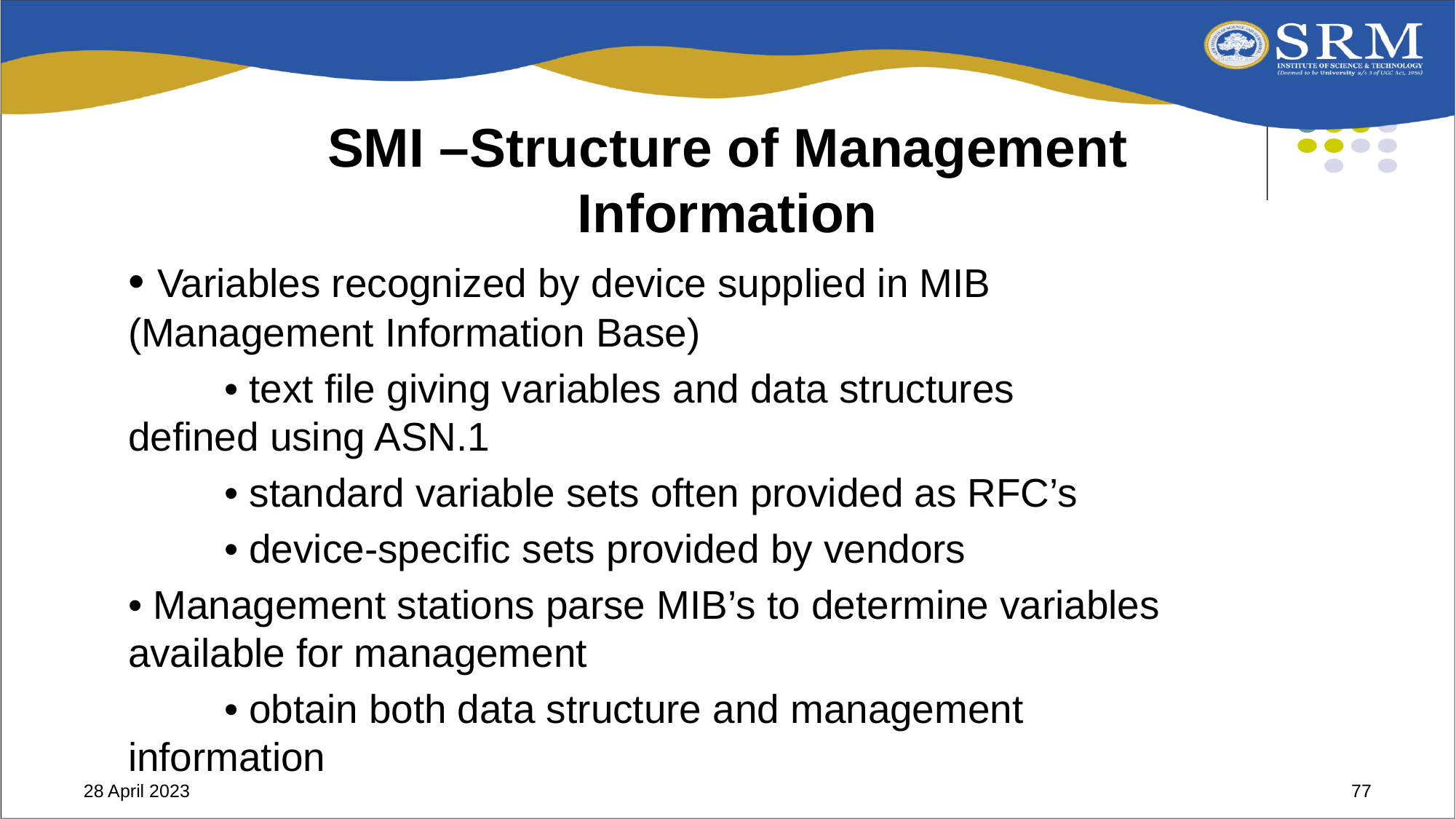

SMI –Structure of Management Information
• Variables recognized by device supplied in MIB (Management Information Base)
	• text file giving variables and data structures 	defined using ASN.1
	• standard variable sets often provided as RFC’s
	• device-specific sets provided by vendors
• Management stations parse MIB’s to determine variables available for management
	• obtain both data structure and management 	information

28 April 2023
77